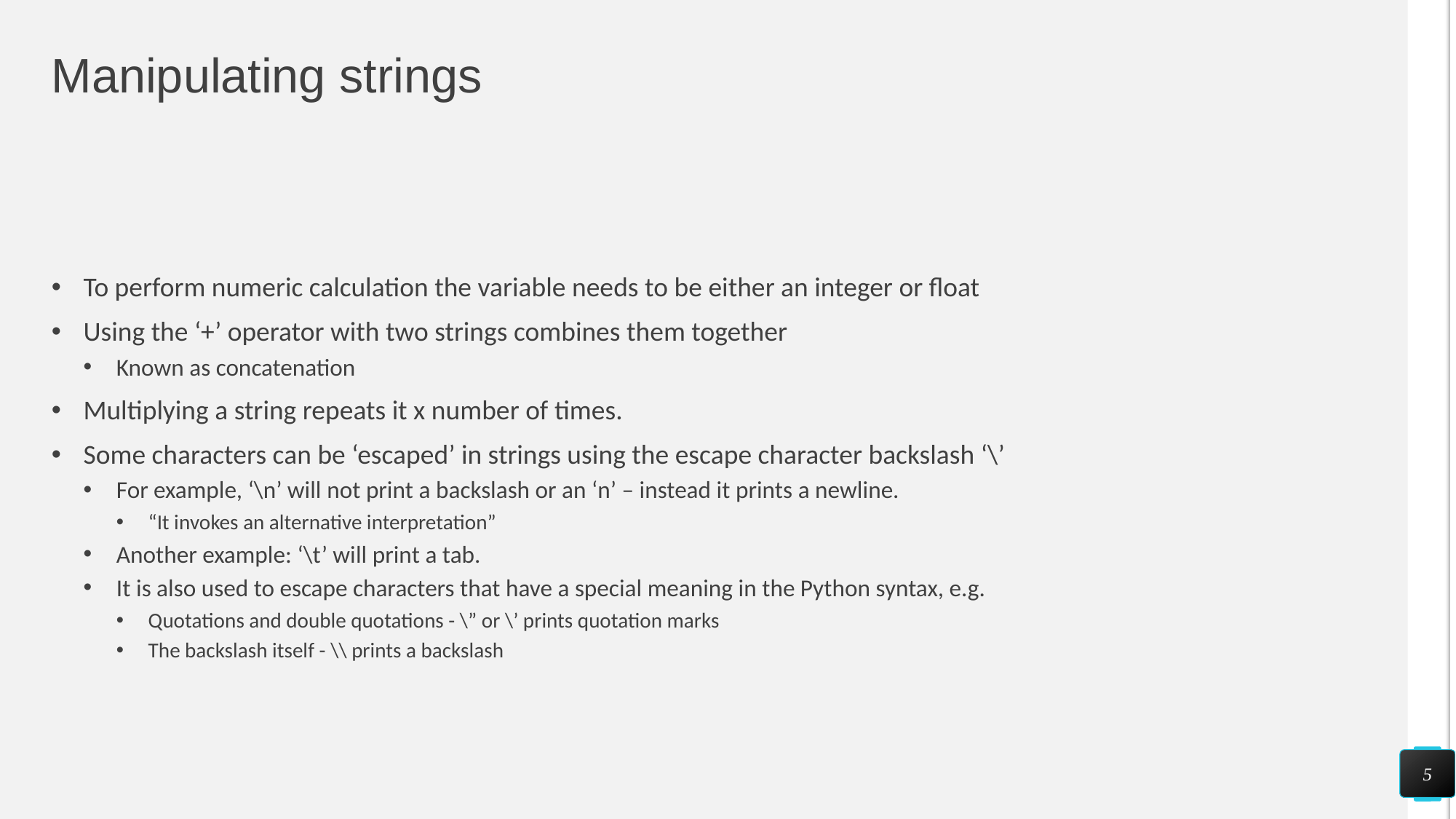

# Manipulating strings

To perform numeric calculation the variable needs to be either an integer or float
Using the ‘+’ operator with two strings combines them together
Known as concatenation
Multiplying a string repeats it x number of times.
Some characters can be ‘escaped’ in strings using the escape character backslash ‘\’
For example, ‘\n’ will not print a backslash or an ‘n’ – instead it prints a newline.
“It invokes an alternative interpretation”
Another example: ‘\t’ will print a tab.
It is also used to escape characters that have a special meaning in the Python syntax, e.g.
Quotations and double quotations - \” or \’ prints quotation marks
The backslash itself - \\ prints a backslash
5